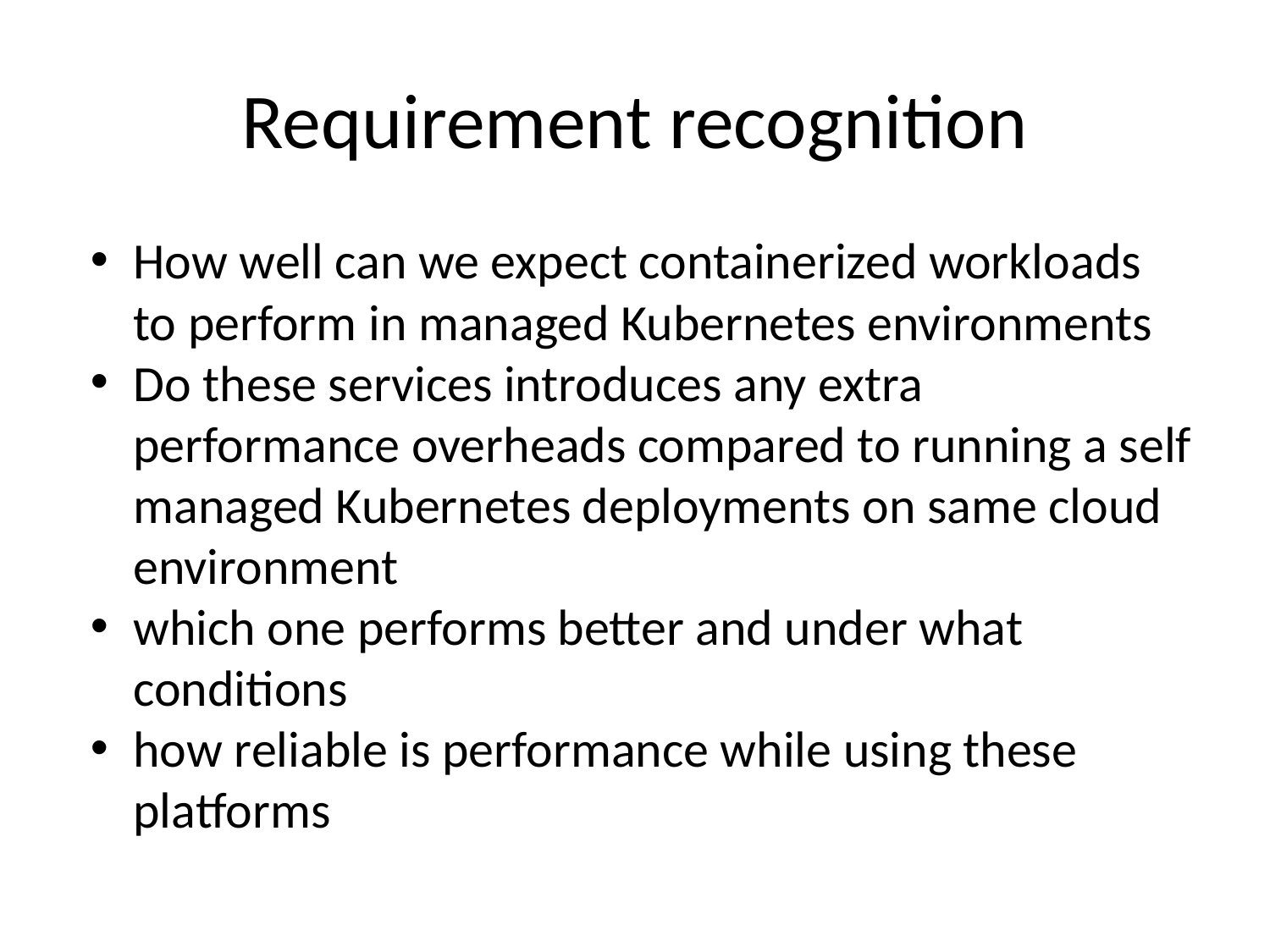

# Requirement recognition
How well can we expect containerized workloads to perform in managed Kubernetes environments
Do these services introduces any extra performance overheads compared to running a self managed Kubernetes deployments on same cloud environment
which one performs better and under what conditions
how reliable is performance while using these platforms